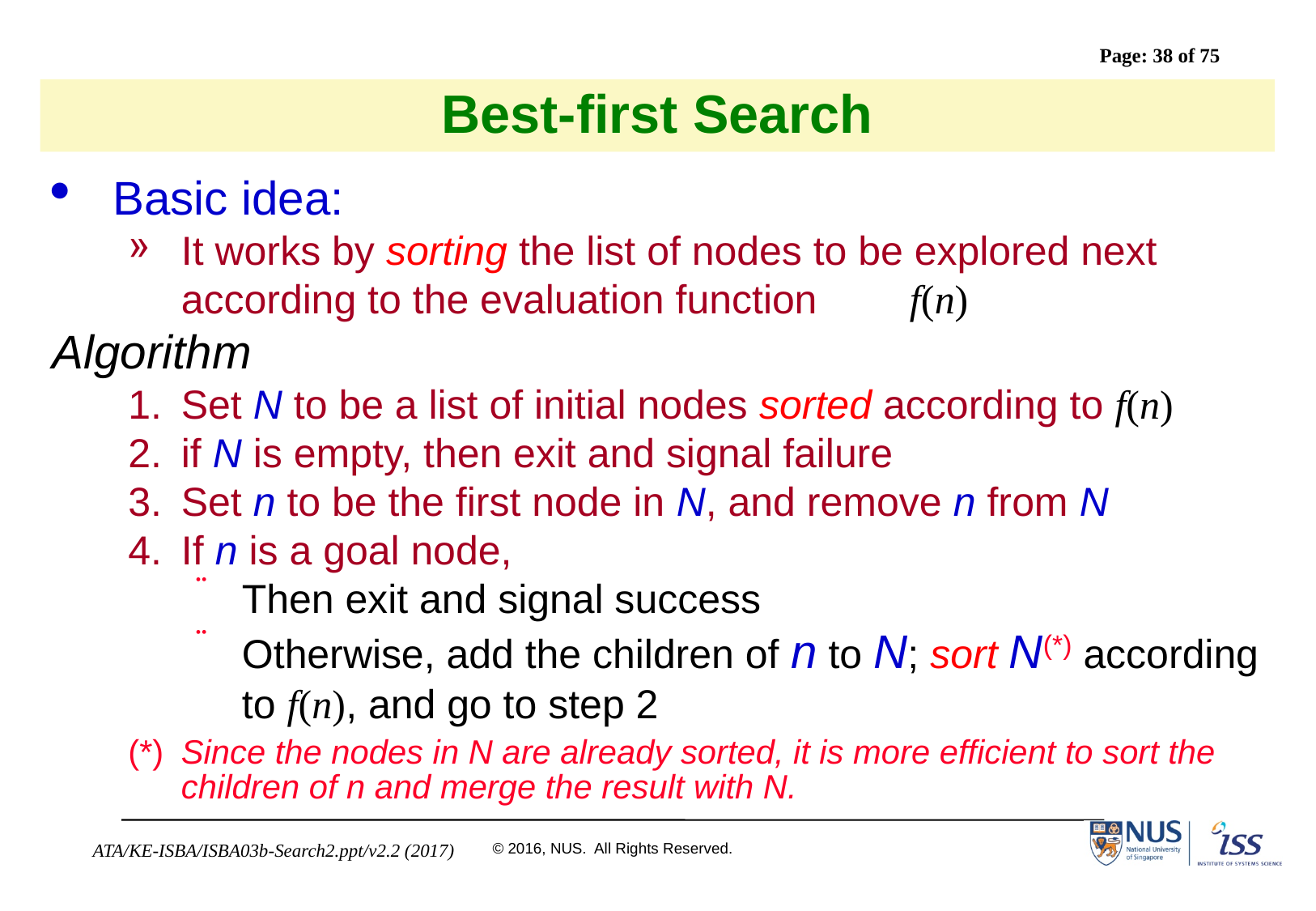

# Best-first Search
Basic idea:
It works by sorting the list of nodes to be explored next according to the evaluation function 	f(n)
Algorithm
Set N to be a list of initial nodes sorted according to f(n)
if N is empty, then exit and signal failure
Set n to be the first node in N, and remove n from N
If n is a goal node,
Then exit and signal success
Otherwise, add the children of n to N; sort N(*) according to f(n), and go to step 2
(*)	Since the nodes in N are already sorted, it is more efficient to sort the children of n and merge the result with N.